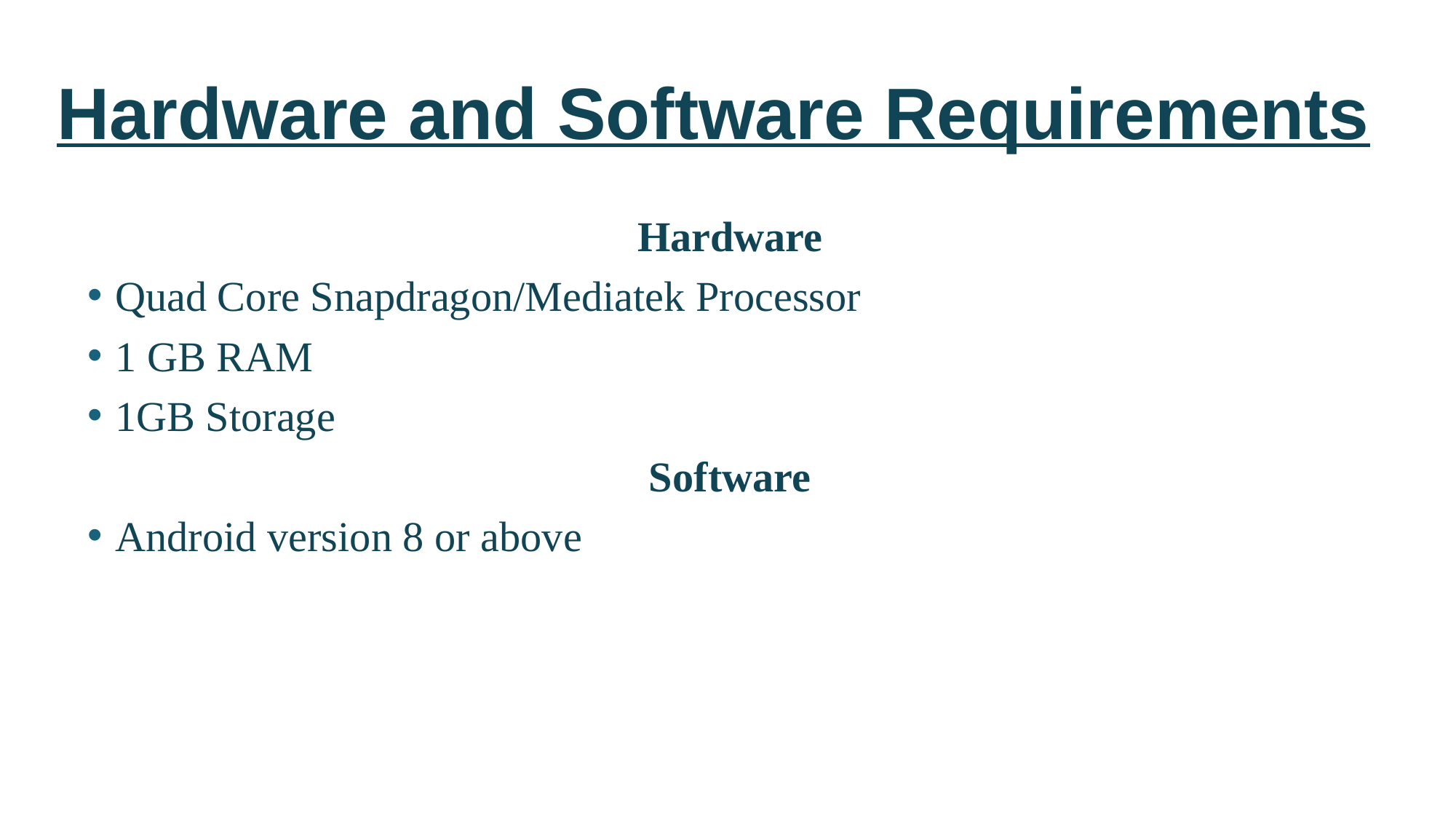

Hardware and Software Requirements

Hardware
Quad Core Snapdragon/Mediatek Processor
1 GB RAM
1GB Storage
Software
Android version 8 or above
6